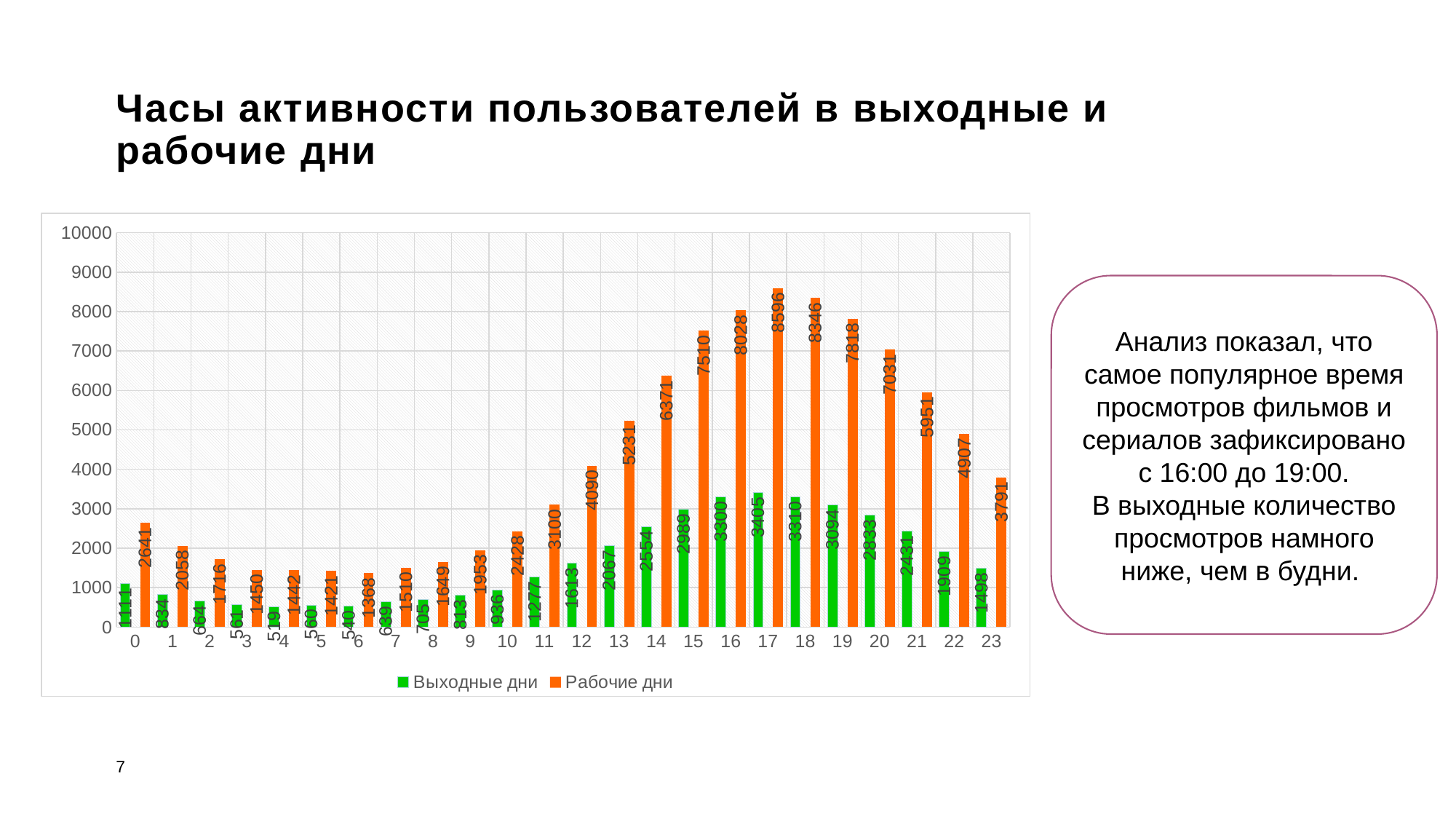

# Часы активности пользователей в выходные и рабочие дни

### Chart

| Category | Выходные дни | Рабочие дни |
|---|---|---|
| 0 | 1111.0 | 2641.0 |
| 1 | 834.0 | 2058.0 |
| 2 | 664.0 | 1716.0 |
| 3 | 561.0 | 1450.0 |
| 4 | 519.0 | 1442.0 |
| 5 | 560.0 | 1421.0 |
| 6 | 540.0 | 1368.0 |
| 7 | 639.0 | 1510.0 |
| 8 | 705.0 | 1649.0 |
| 9 | 813.0 | 1953.0 |
| 10 | 936.0 | 2428.0 |
| 11 | 1277.0 | 3100.0 |
| 12 | 1613.0 | 4090.0 |
| 13 | 2067.0 | 5231.0 |
| 14 | 2554.0 | 6371.0 |
| 15 | 2989.0 | 7510.0 |
| 16 | 3300.0 | 8028.0 |
| 17 | 3405.0 | 8596.0 |
| 18 | 3310.0 | 8346.0 |
| 19 | 3094.0 | 7818.0 |
| 20 | 2833.0 | 7031.0 |
| 21 | 2431.0 | 5951.0 |
| 22 | 1909.0 | 4907.0 |
| 23 | 1498.0 | 3791.0 |
Анализ показал, что самое популярное время просмотров фильмов и сериалов зафиксировано с 16:00 до 19:00.
В выходные количество просмотров намного ниже, чем в будни.
7